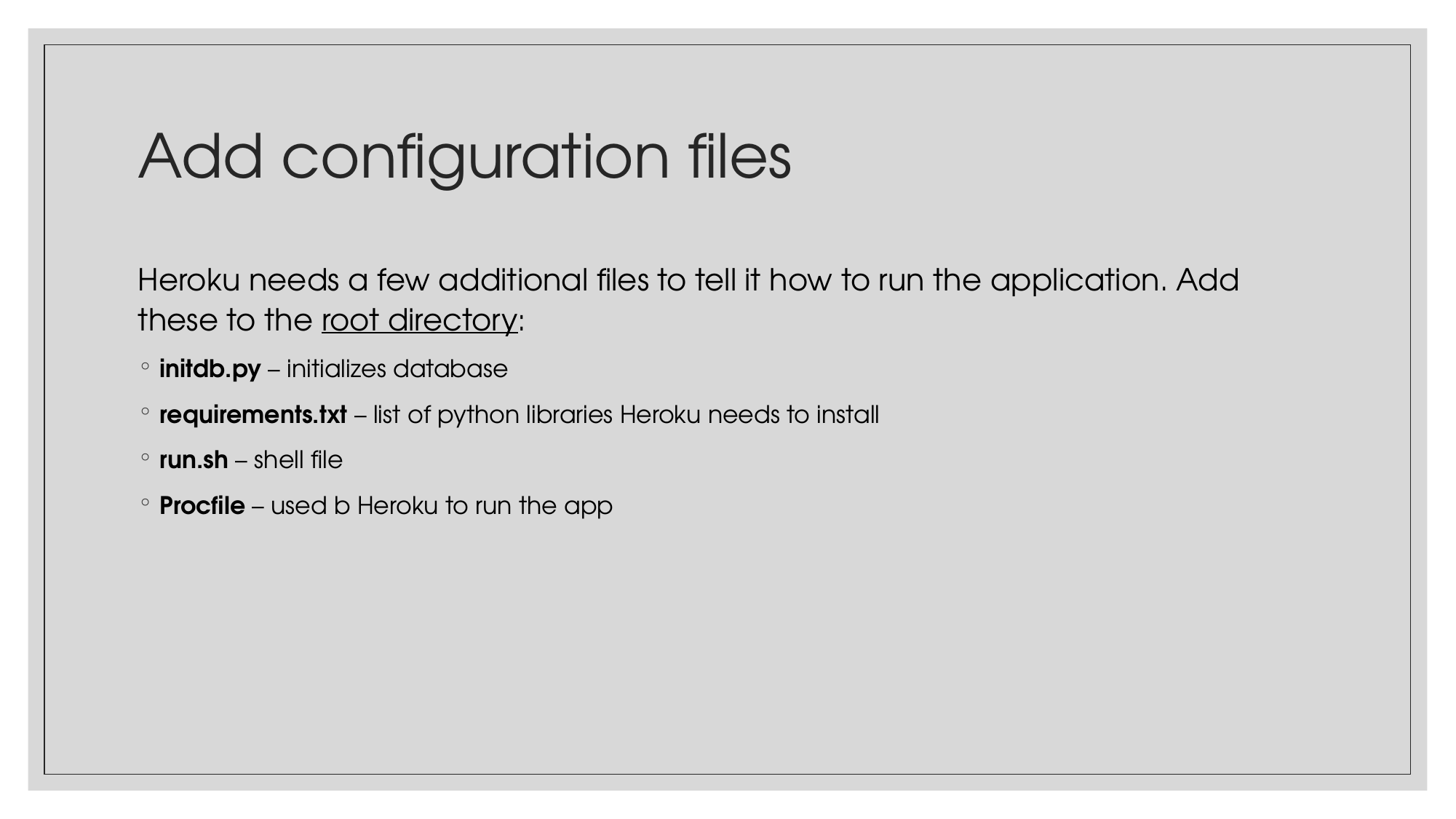

# Add configuration files
Heroku needs a few additional files to tell it how to run the application. Add these to the root directory:
initdb.py – initializes database
requirements.txt – list of python libraries Heroku needs to install
run.sh – shell file
Procfile – used b Heroku to run the app